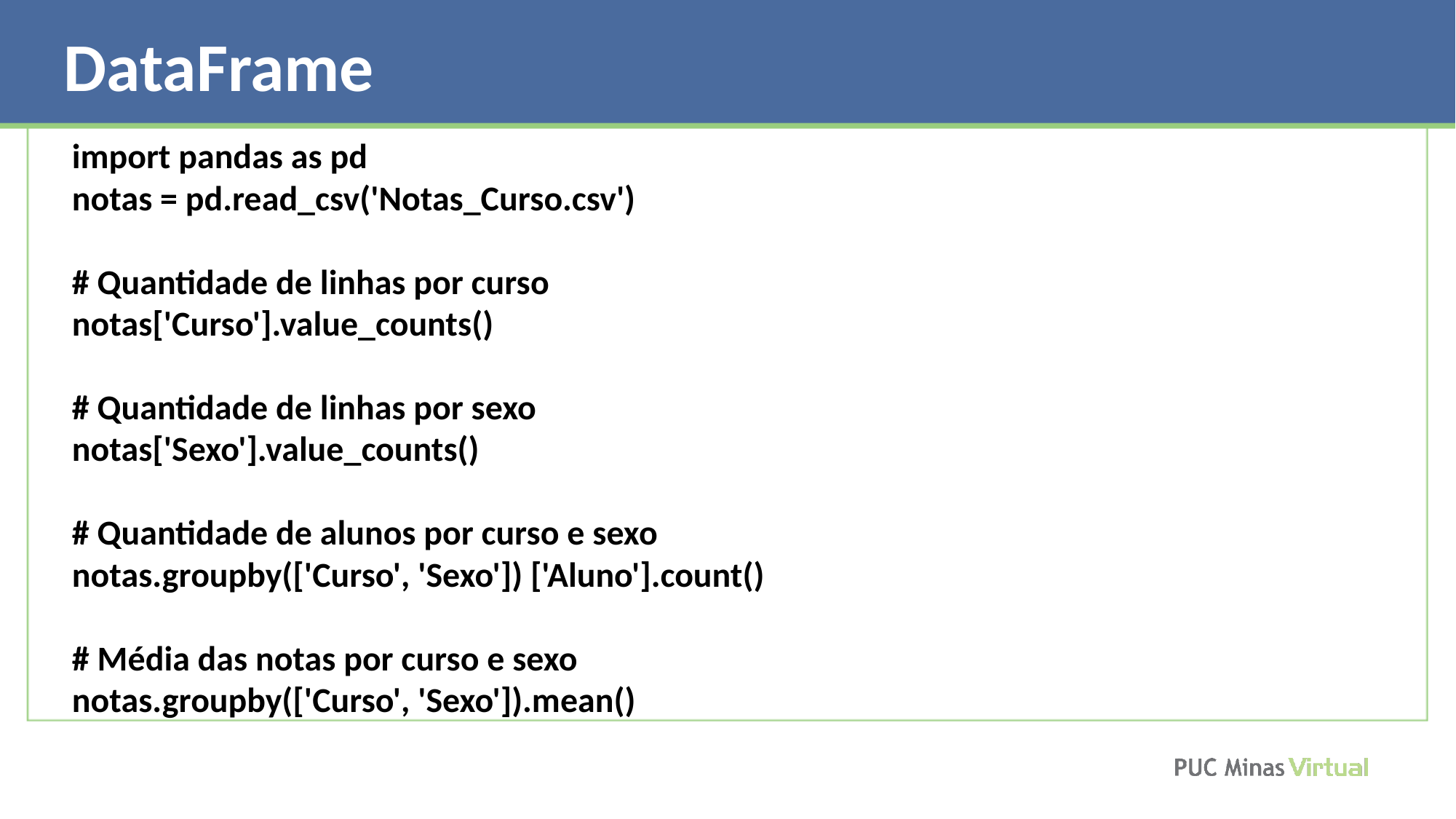

DataFrame
import pandas as pd
notas = pd.read_csv('Notas_Curso.csv')

# Quantidade de linhas por curso
notas['Curso'].value_counts()

# Quantidade de linhas por sexo
notas['Sexo'].value_counts()

# Quantidade de alunos por curso e sexo
notas.groupby(['Curso', 'Sexo']) ['Aluno'].count()

# Média das notas por curso e sexo
notas.groupby(['Curso', 'Sexo']).mean()